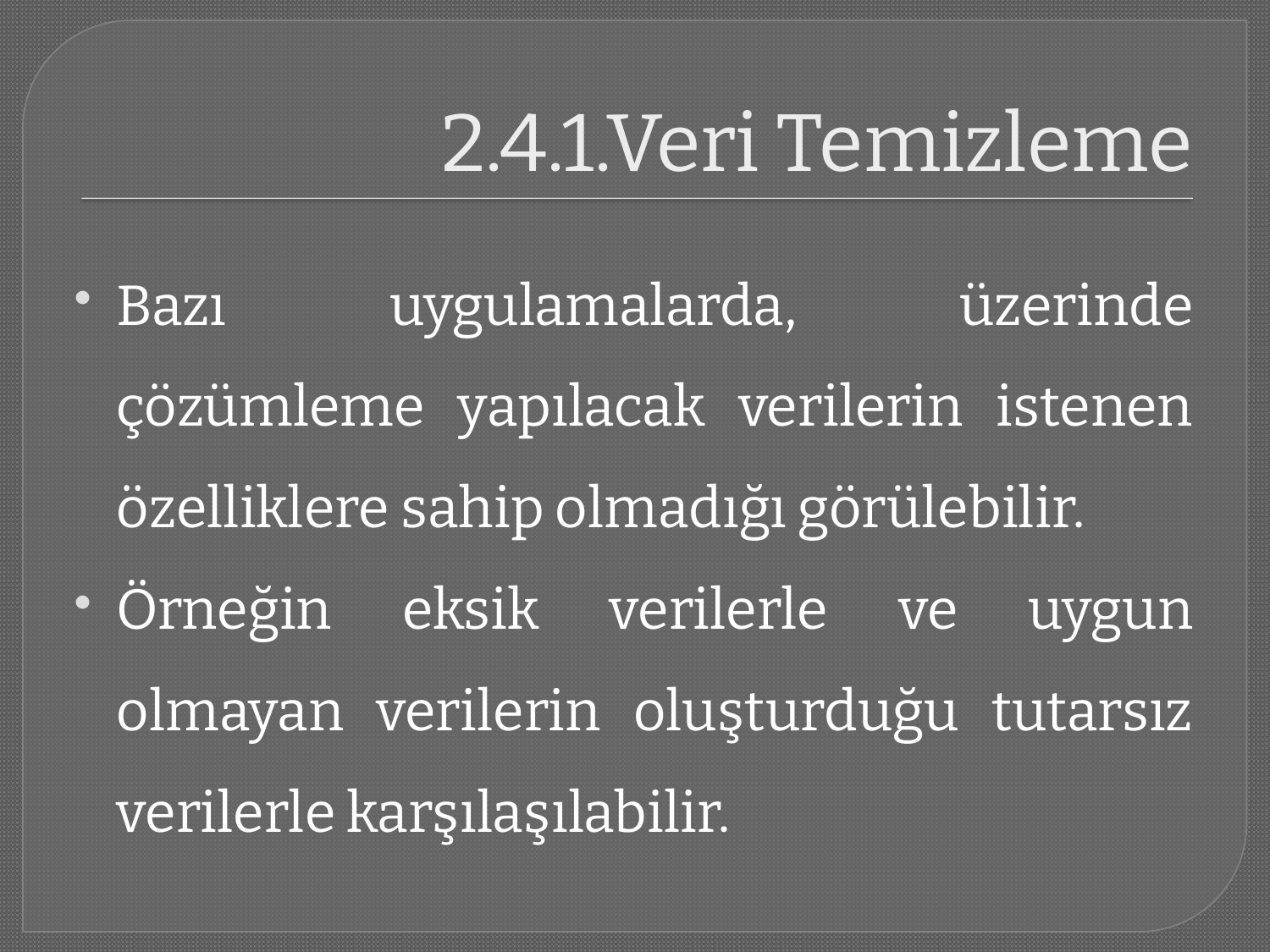

# 2.4.1.Veri Temizleme
Bazı uygulamalarda, üzerinde çözümleme yapılacak verilerin istenen özelliklere sahip olmadığı görülebilir.
Örneğin eksik verilerle ve uygun olmayan verilerin oluşturduğu tutarsız verilerle karşılaşılabilir.